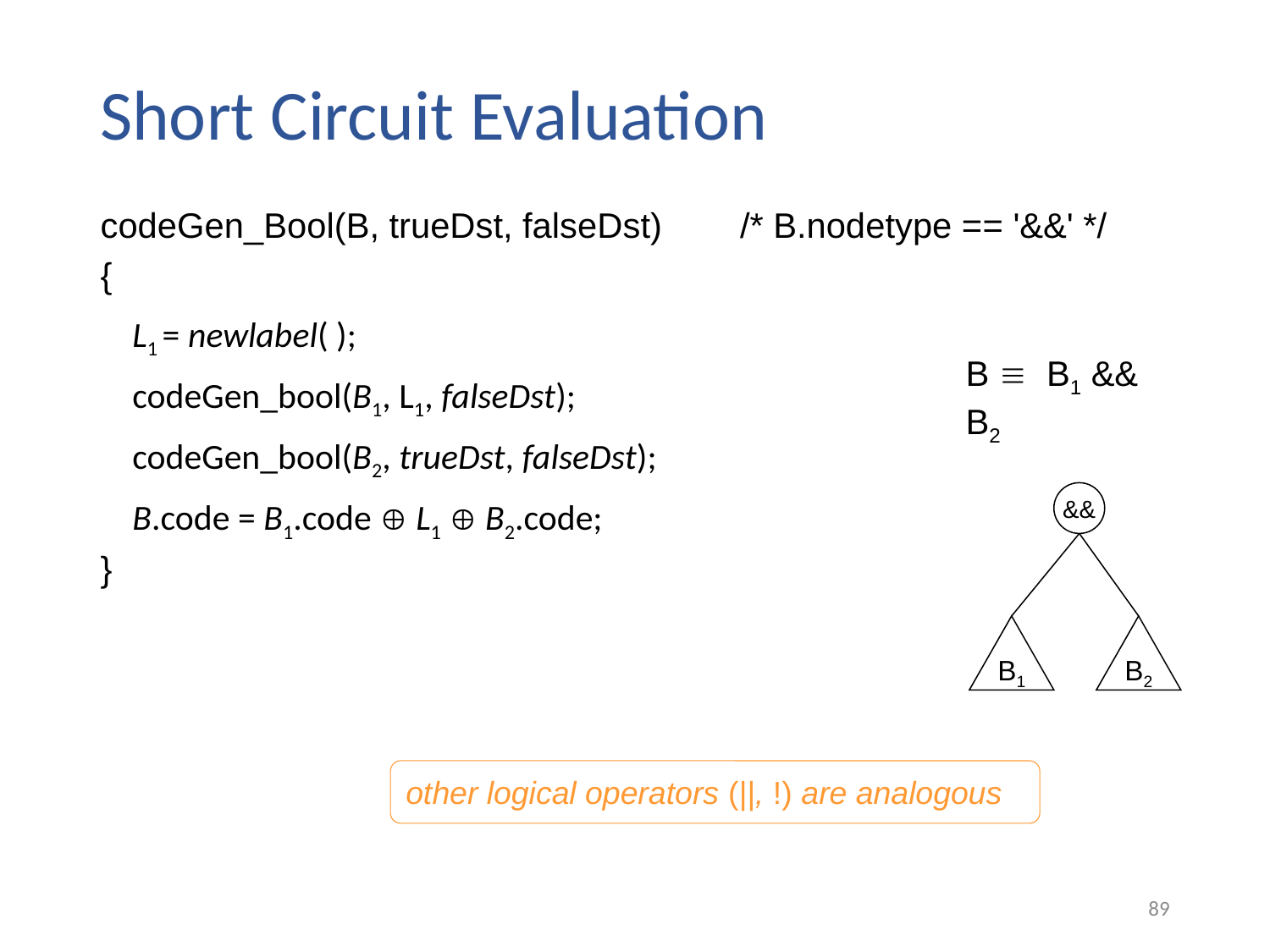

# Short Circuit Evaluation
codeGen_Bool(B, trueDst, falseDst)        /* B.nodetype == '&&' */
{
    L1 = newlabel( );
    codeGen_bool(B1, L1, falseDst);
    codeGen_bool(B2, trueDst, falseDst);
    B.code = B1.code ⊕ L1 ⊕ B2.code;
}

B ≡  B1 && B2
&&
B1
B2
other logical operators (||, !) are analogous
89